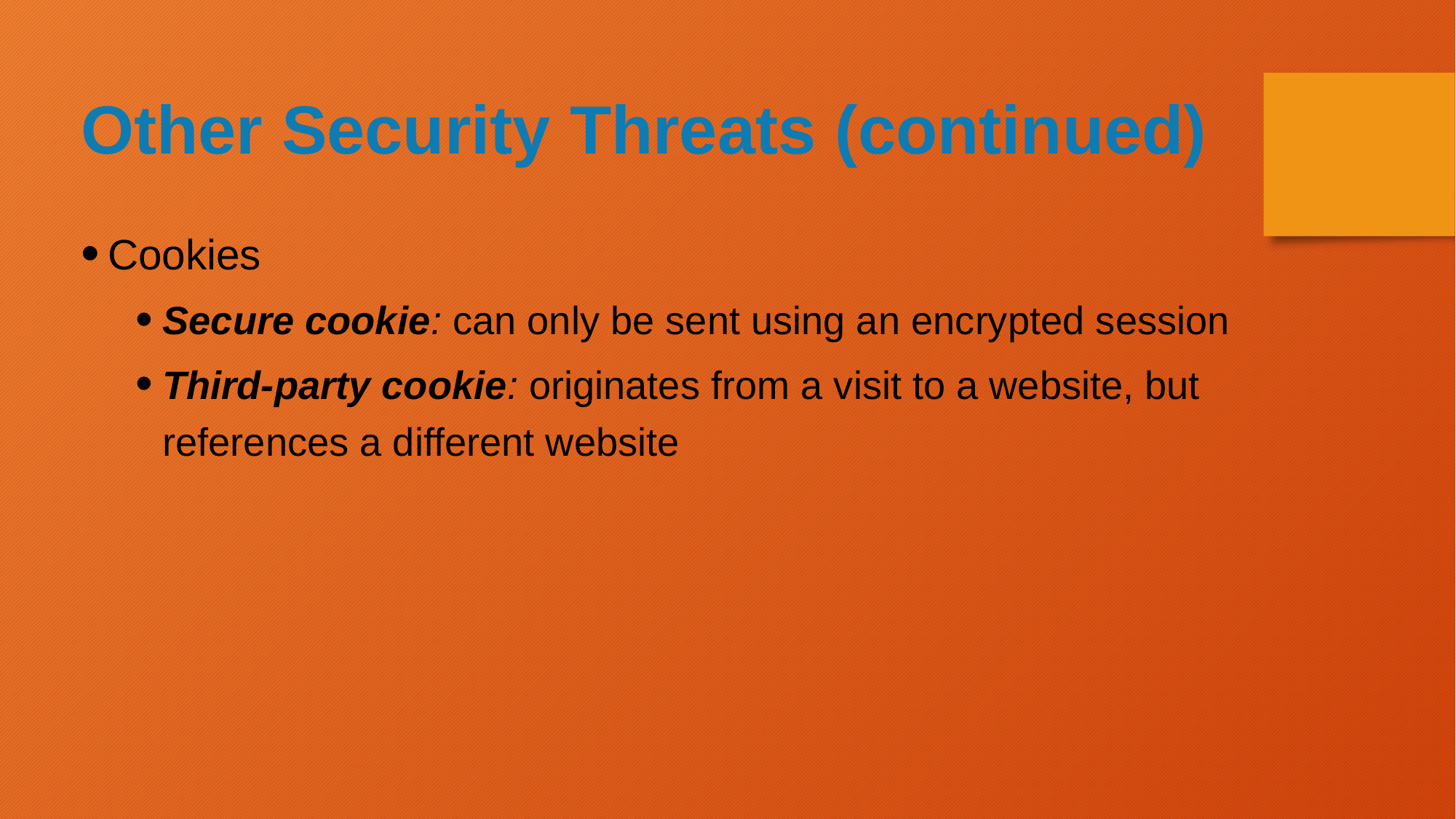

Other Security Threats (continued)
Cookies
Secure cookie: can only be sent using an encrypted session
Third-party cookie: originates from a visit to a website, but references a different website